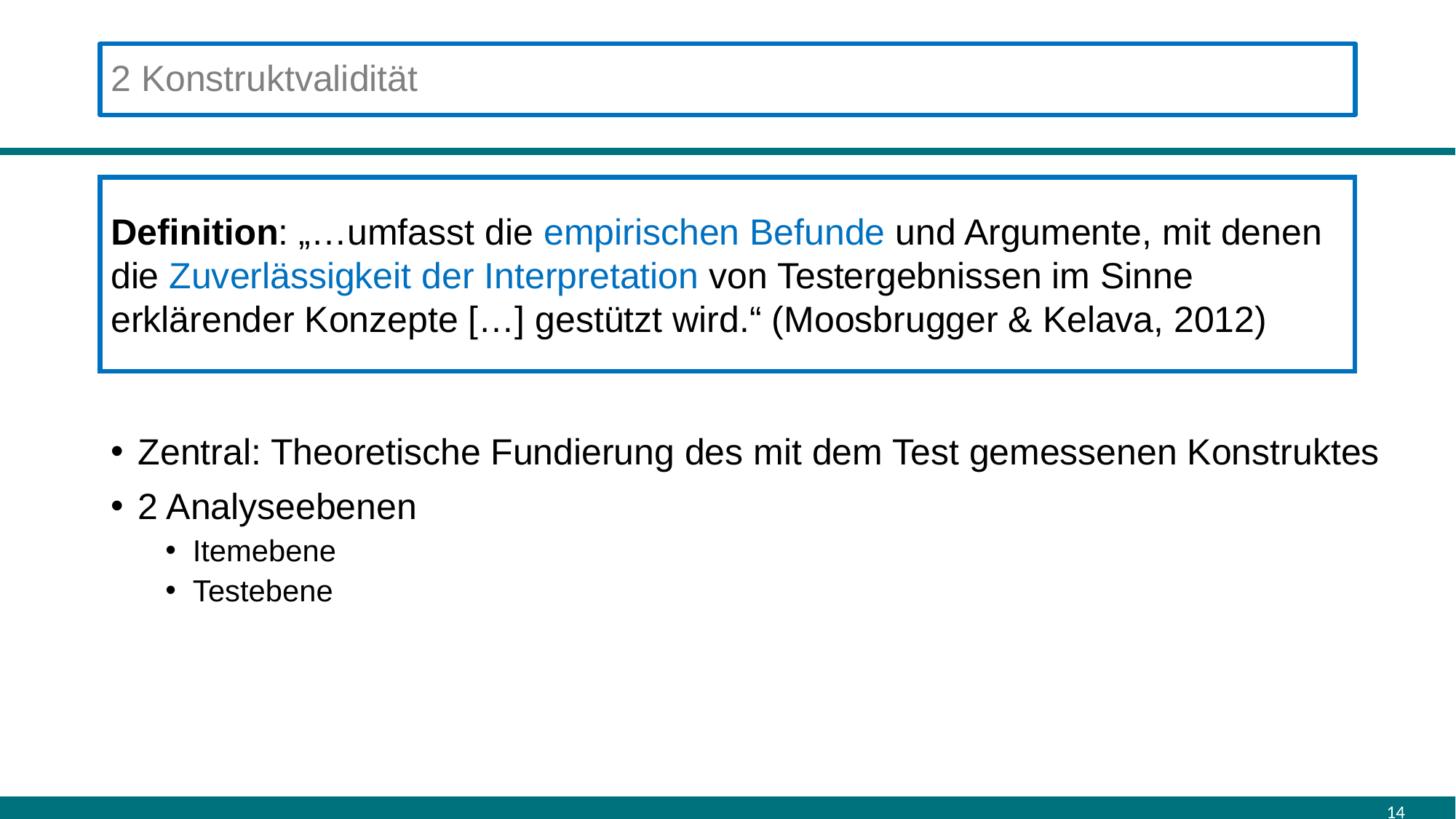

# 2 Konstruktvalidität

Zentral: Theoretische Fundierung des mit dem Test gemessenen Konstruktes
2 Analyseebenen
Itemebene
Testebene

Definition: „…umfasst die empirischen Befunde und Argumente, mit denen die Zuverlässigkeit der Interpretation von Testergebnissen im Sinne erklärender Konzepte […] gestützt wird.“ (Moosbrugger & Kelava, 2012)
14